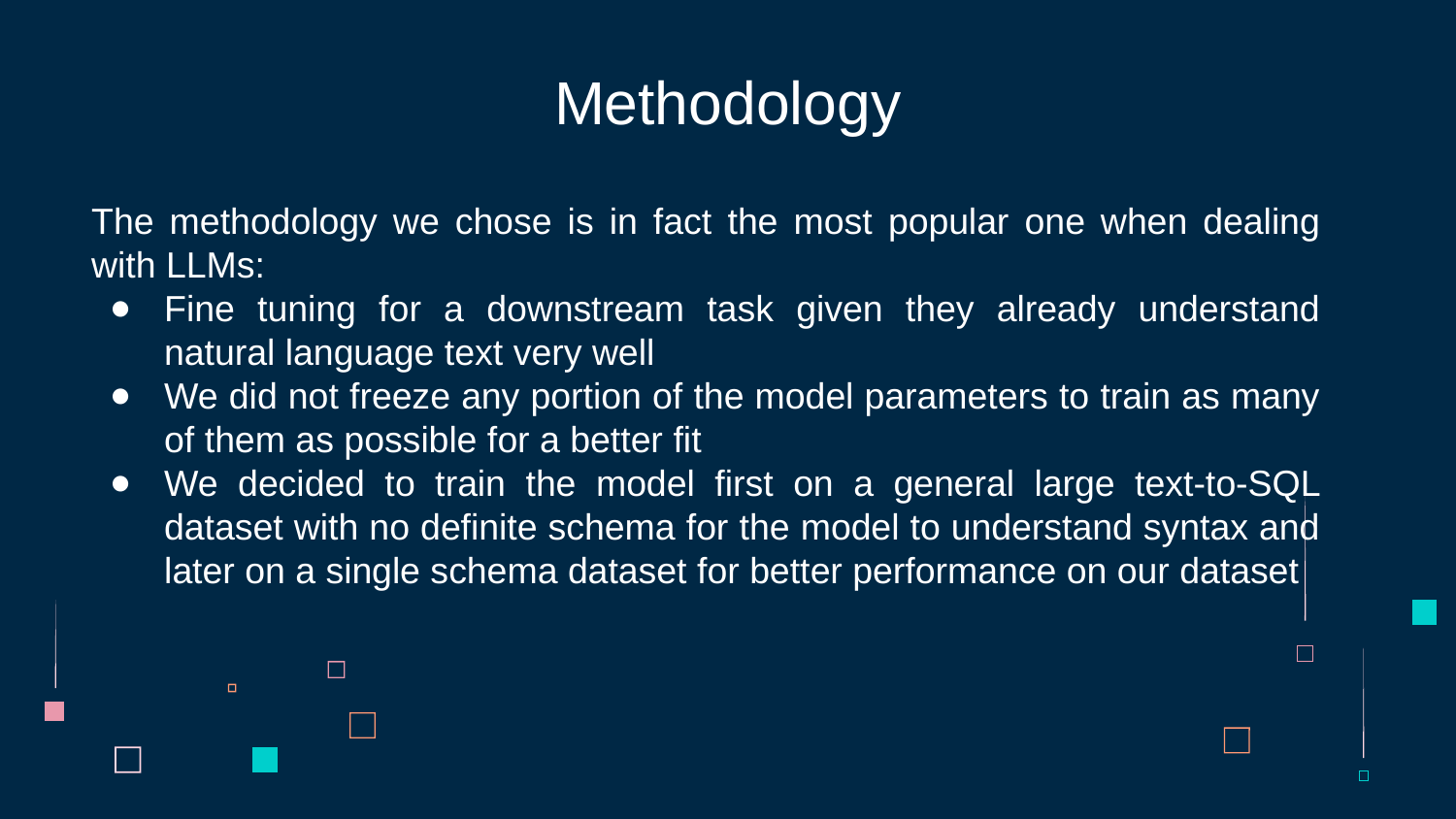

# Methodology
The methodology we chose is in fact the most popular one when dealing with LLMs:
Fine tuning for a downstream task given they already understand natural language text very well
We did not freeze any portion of the model parameters to train as many of them as possible for a better fit
We decided to train the model first on a general large text-to-SQL dataset with no definite schema for the model to understand syntax and later on a single schema dataset for better performance on our dataset